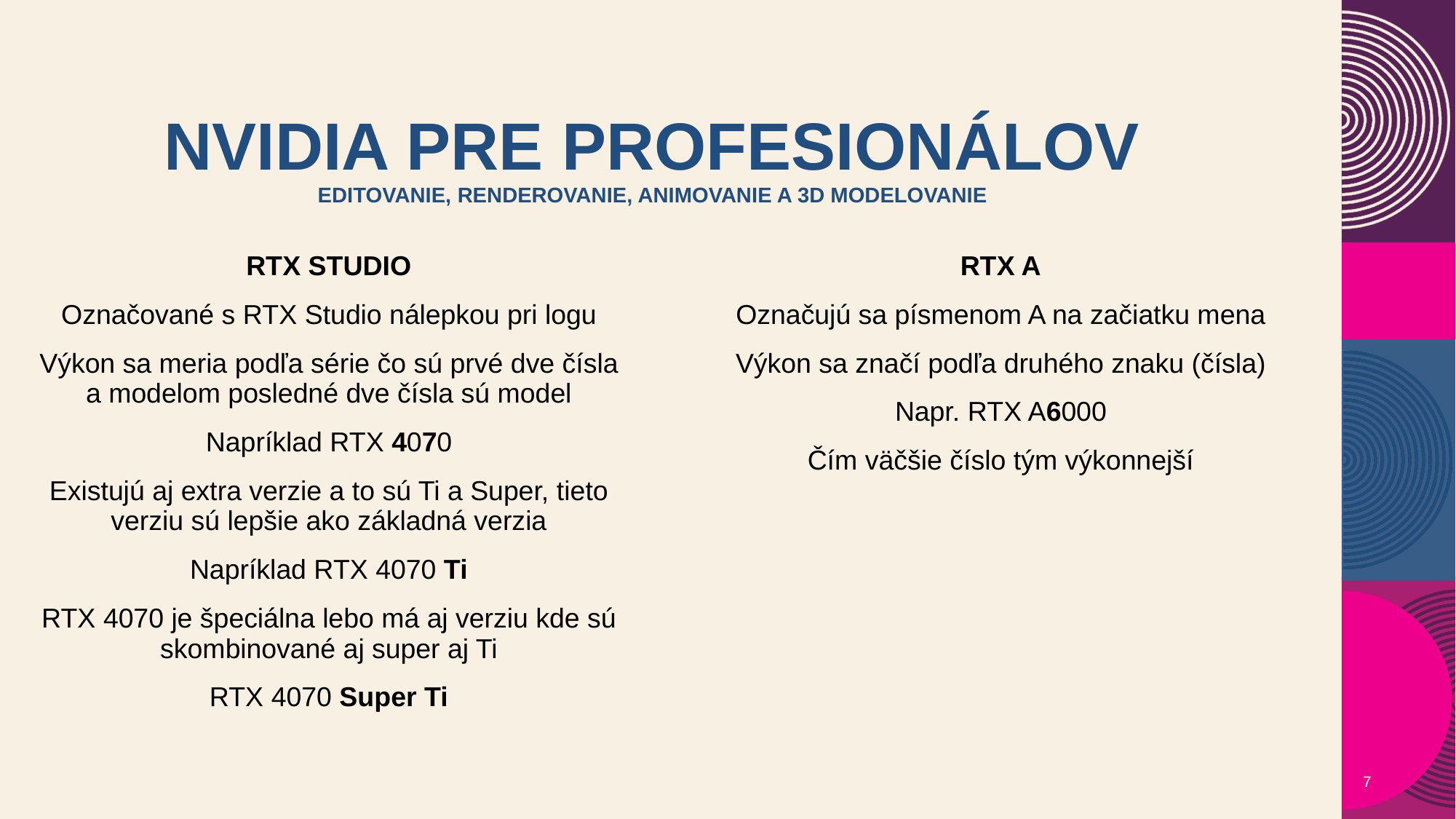

# Nvidia pre profesionálov Editovanie, renderovanie, animovanie a 3D modelovanie
RTX STUDIO
Označované s RTX Studio nálepkou pri logu
Výkon sa meria podľa série čo sú prvé dve čísla a modelom posledné dve čísla sú model
Napríklad RTX 4070
Existujú aj extra verzie a to sú Ti a Super, tieto verziu sú lepšie ako základná verzia
Napríklad RTX 4070 Ti
RTX 4070 je špeciálna lebo má aj verziu kde sú skombinované aj super aj Ti
RTX 4070 Super Ti
RTX A
Označujú sa písmenom A na začiatku mena
Výkon sa značí podľa druhého znaku (čísla)
Napr. RTX A6000
Čím väčšie číslo tým výkonnejší
7